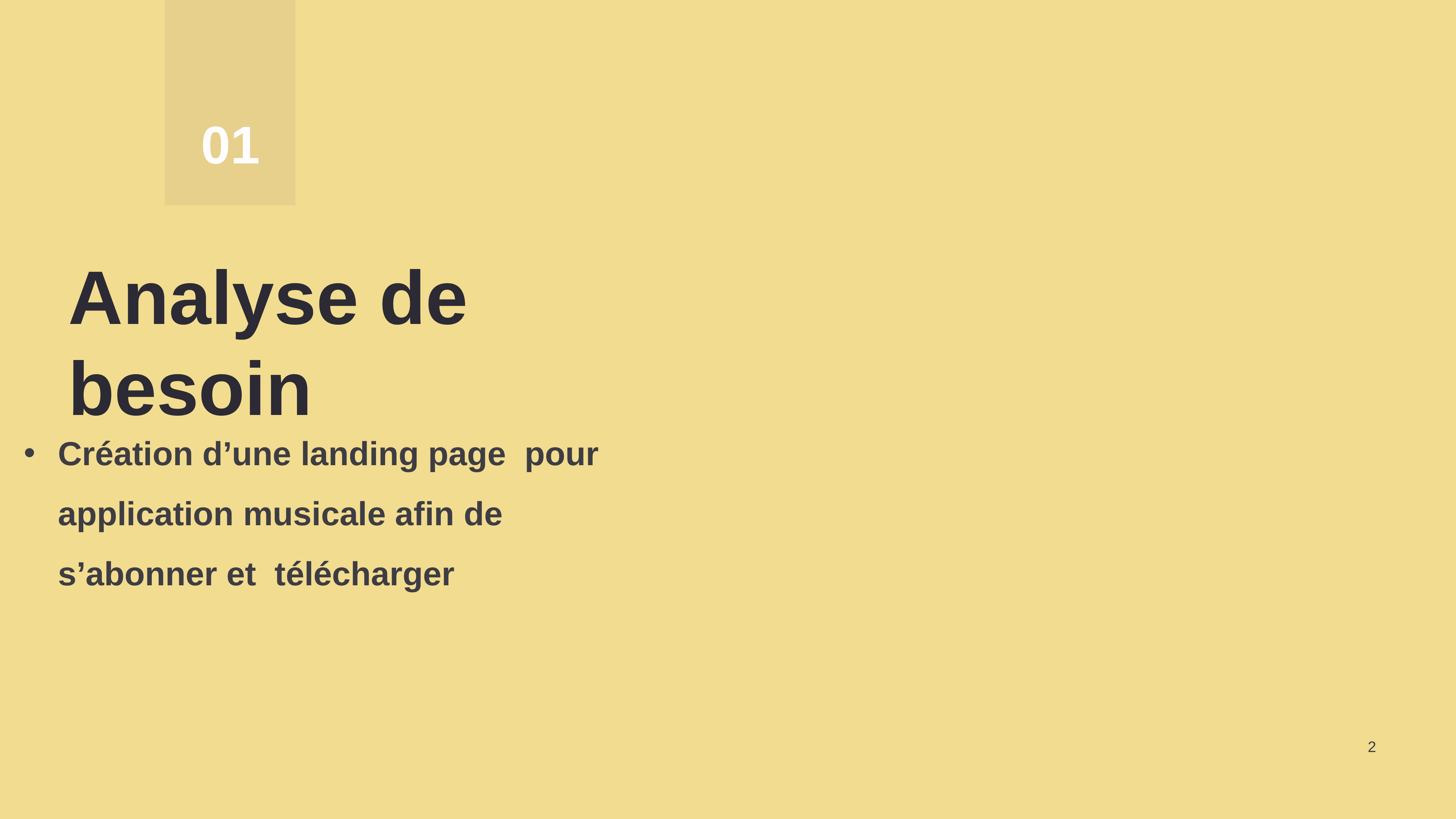

01
Analyse de besoin
Création d’une landing page  pour application musicale afin de s’abonner et  télécharger
2